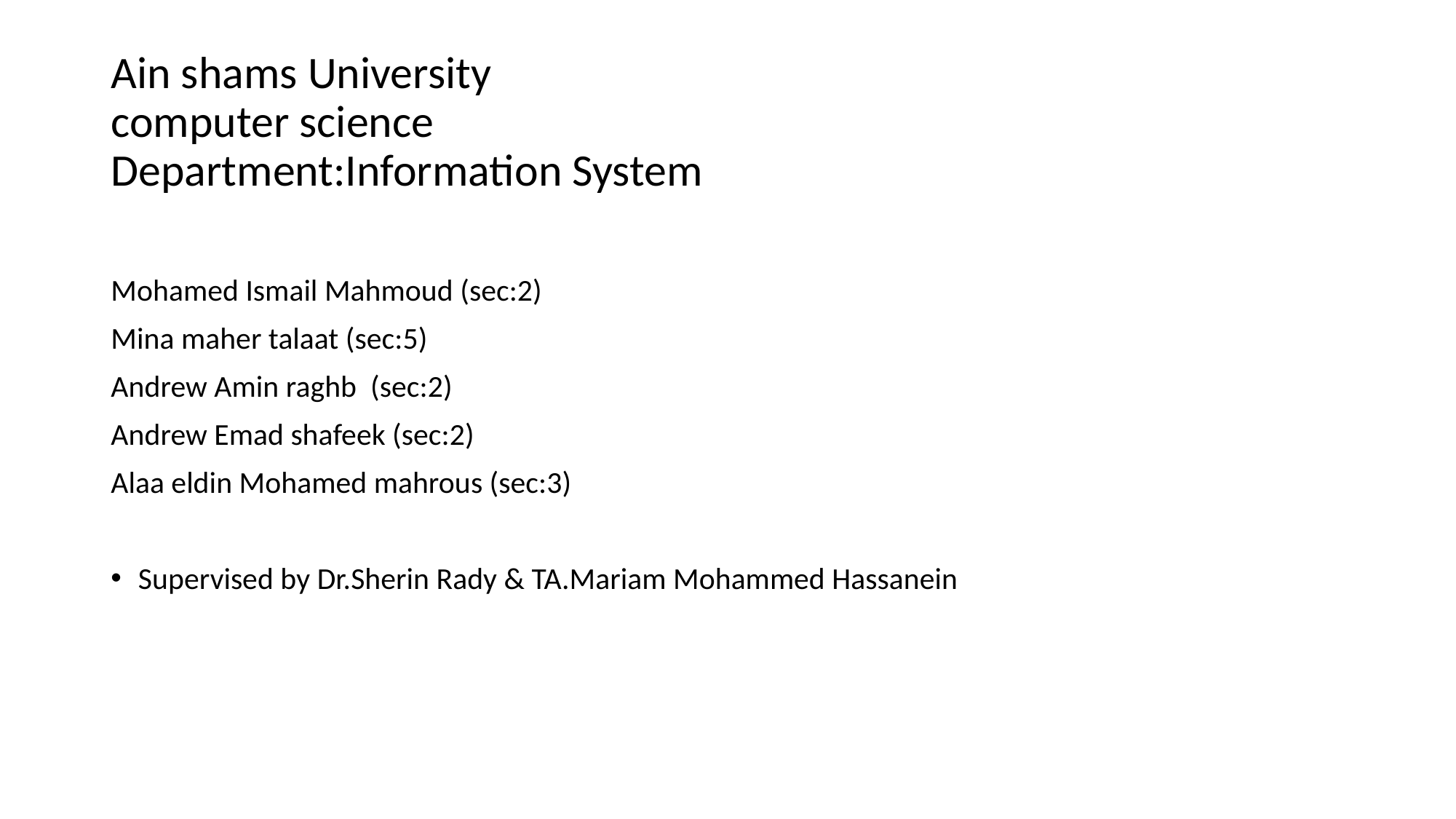

# Ain shams University computer science Department:Information System

Mohamed Ismail Mahmoud (sec:2)
Mina maher talaat (sec:5)
Andrew Amin raghb  (sec:2)
Andrew Emad shafeek (sec:2)
Alaa eldin Mohamed mahrous (sec:3)

Supervised by Dr.Sherin Rady & TA.Mariam Mohammed Hassanein